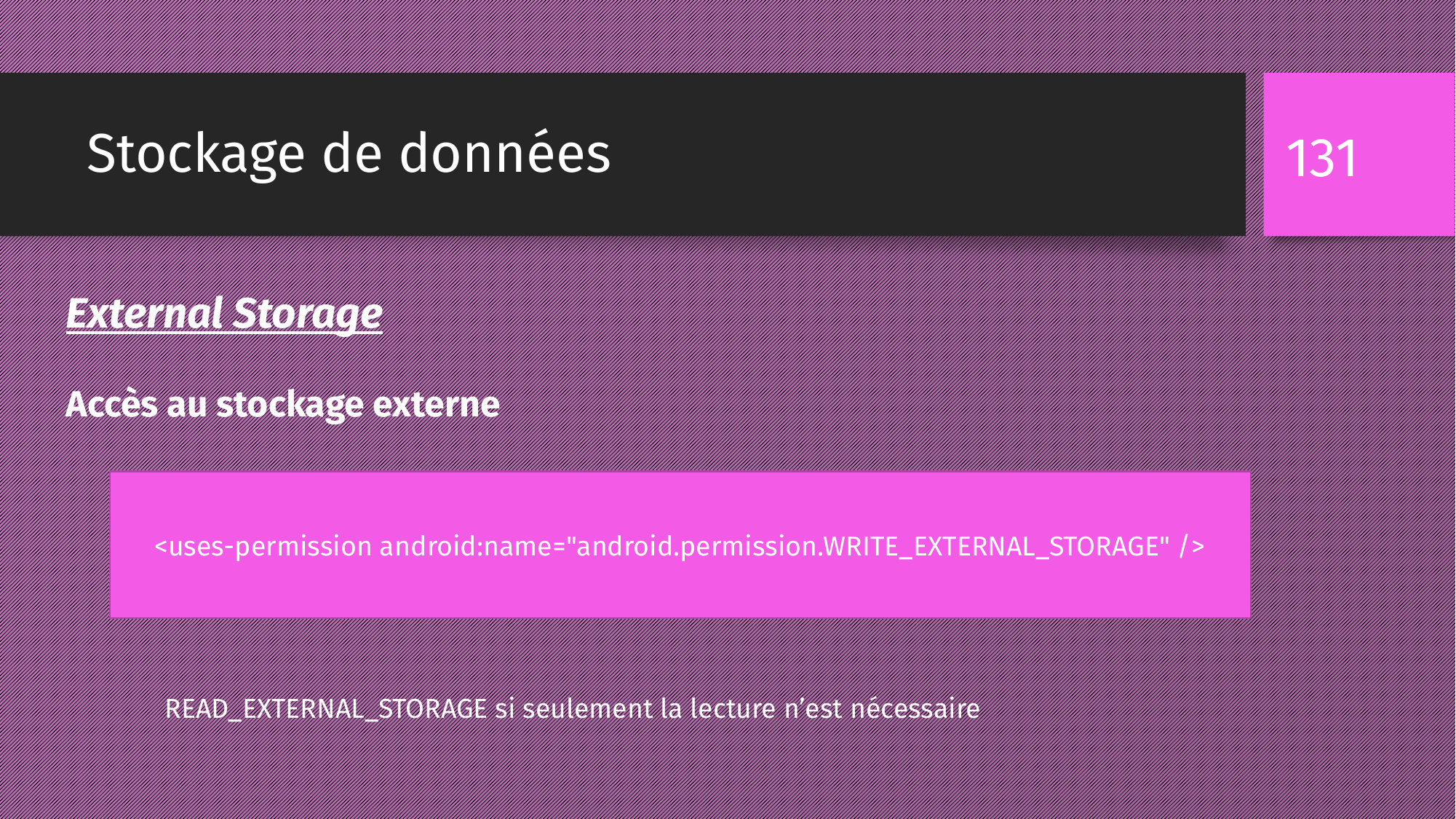

# Stockage de données
131
External Storage

Accès au stockage externe

<uses-permission android:name="android.permission.WRITE_EXTERNAL_STORAGE" />
READ_EXTERNAL_STORAGE si seulement la lecture n’est nécessaire